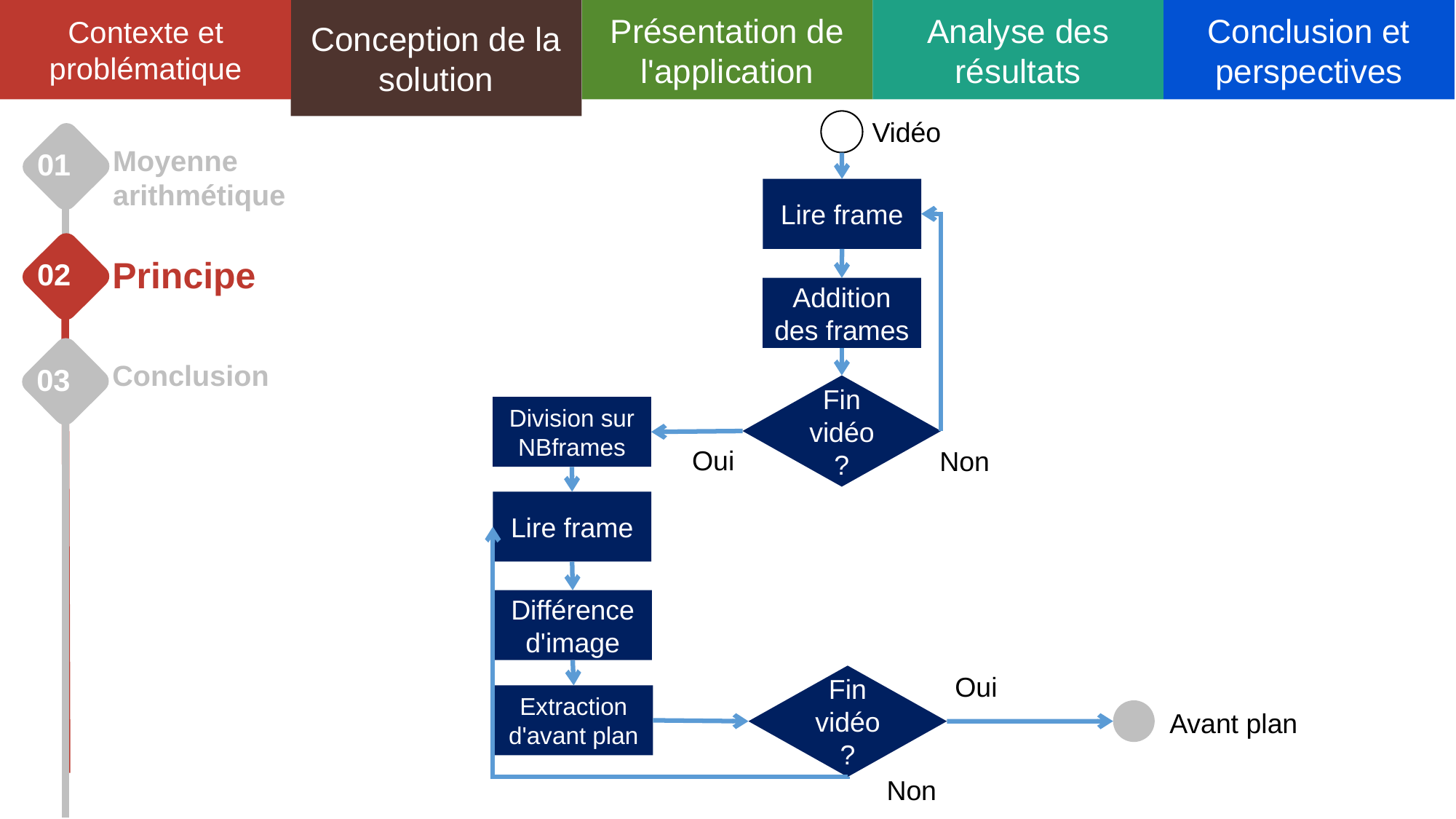

Contexte et problématique
Conception de la solution
Présentation de l'application
Analyse des résultats
Conclusion et perspectives
Vidéo

01
Moyenne arithmétique
Lire frame
02
Principe
Addition des frames
03
Conclusion
Fin vidéo ?
Division sur NBframes
Oui
Non
Lire frame
Différence d'image
Oui
Fin vidéo ?
Extraction d'avant plan

Avant plan
Non